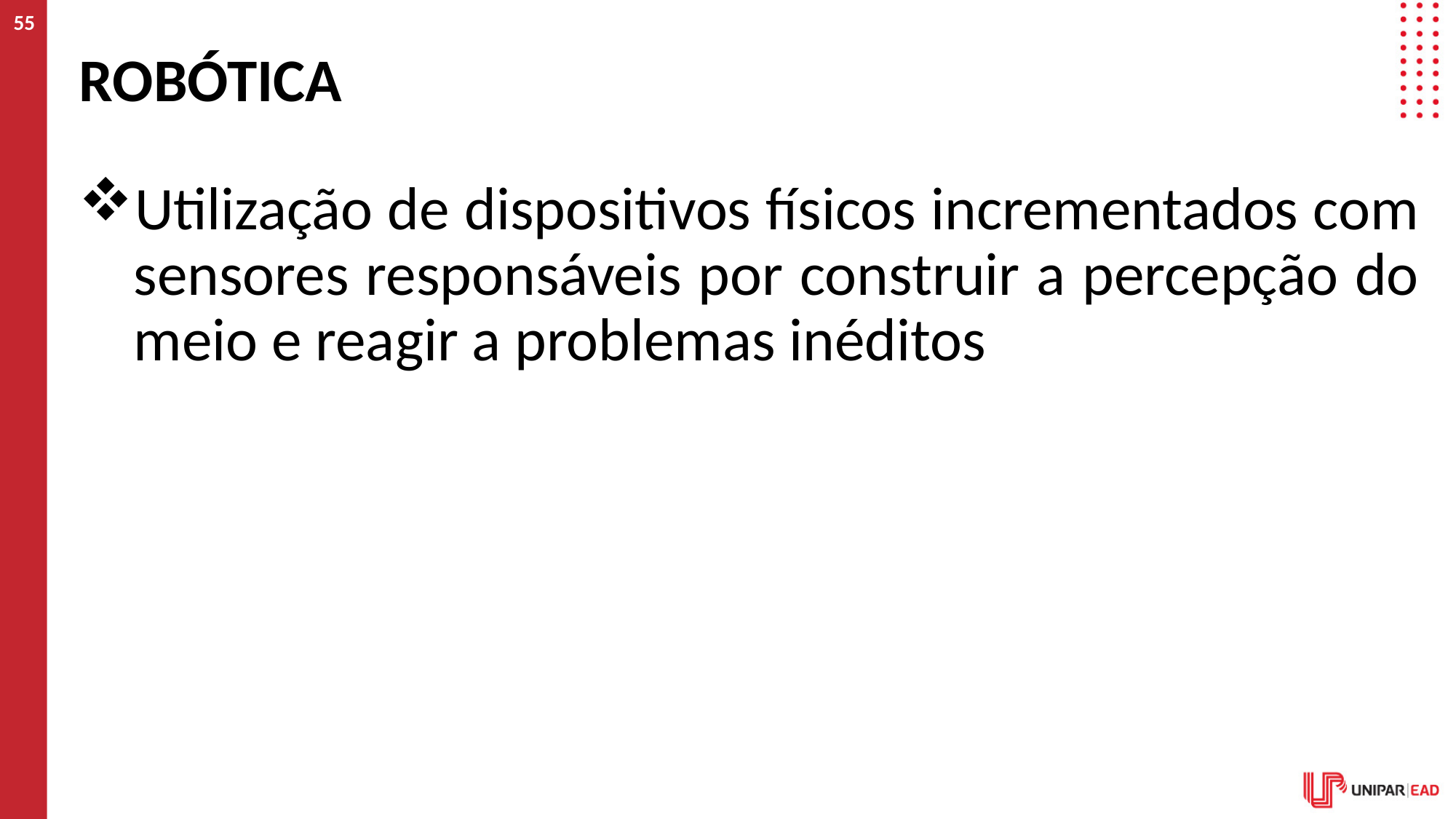

55
# Robótica
Utilização de dispositivos físicos incrementados com sensores responsáveis por construir a percepção do meio e reagir a problemas inéditos